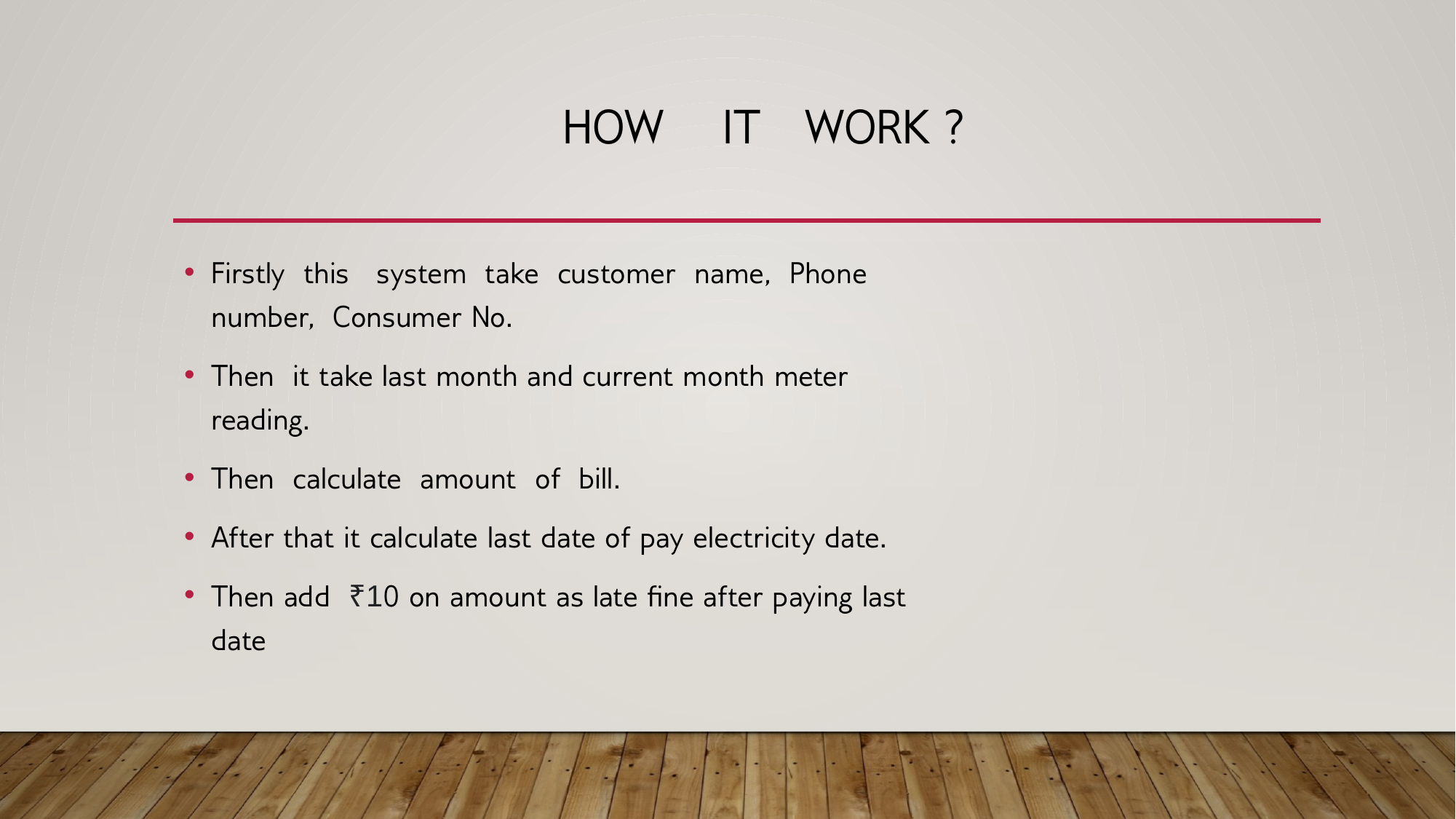

# HOW    IT   WORK ?
Firstly  this   system  take  customer  name,  Phone number,  Consumer No.
Then  it take last month and current month meter reading.
Then  calculate  amount  of  bill.
After that it calculate last date of pay electricity date.
Then add  ₹10 on amount as late fine after paying last date